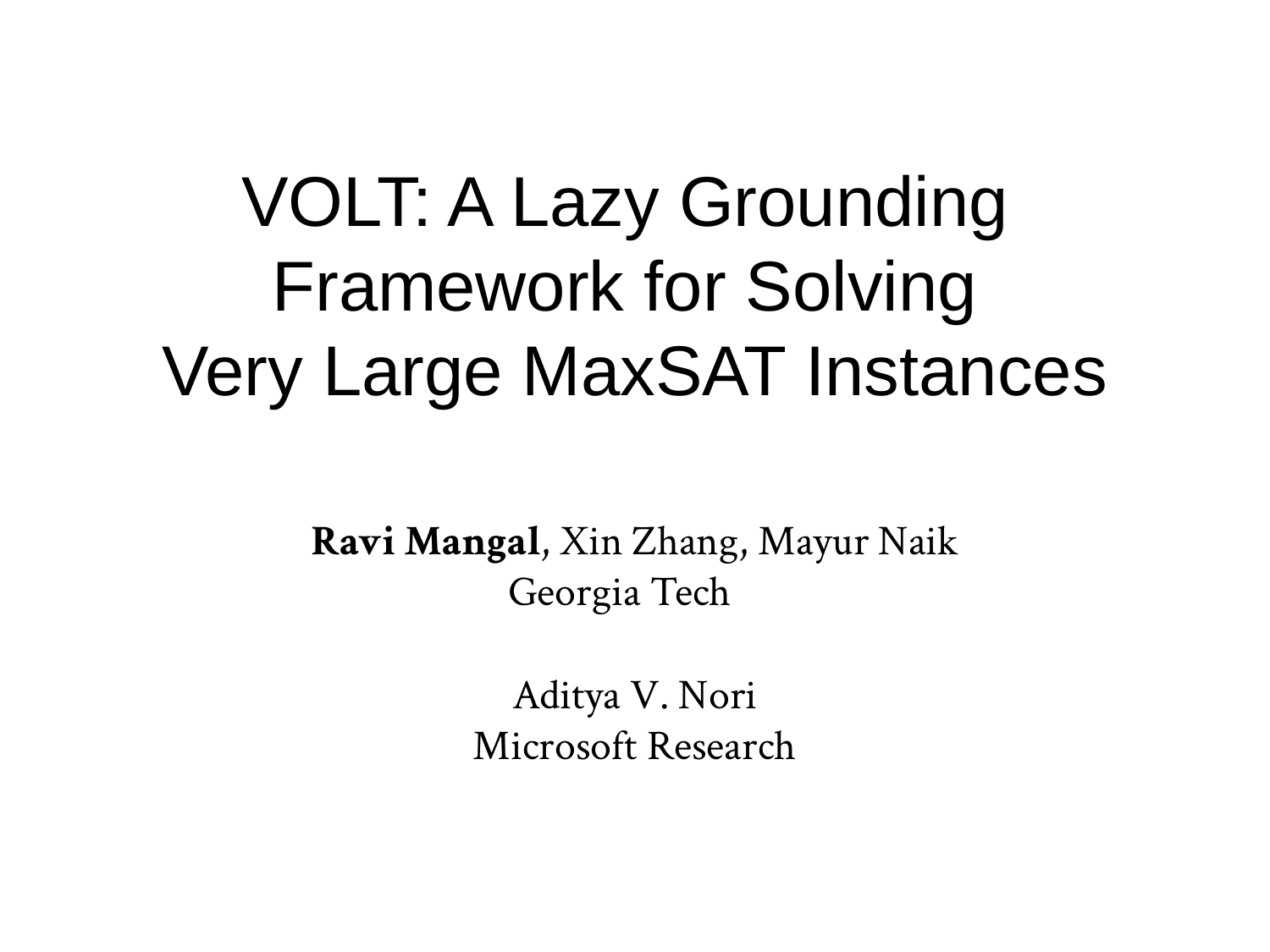

# VOLT: A Lazy Grounding Framework for Solving Very Large MaxSAT Instances
Ravi Mangal, Xin Zhang, Mayur Naik
Georgia Tech
Aditya V. Nori
Microsoft Research